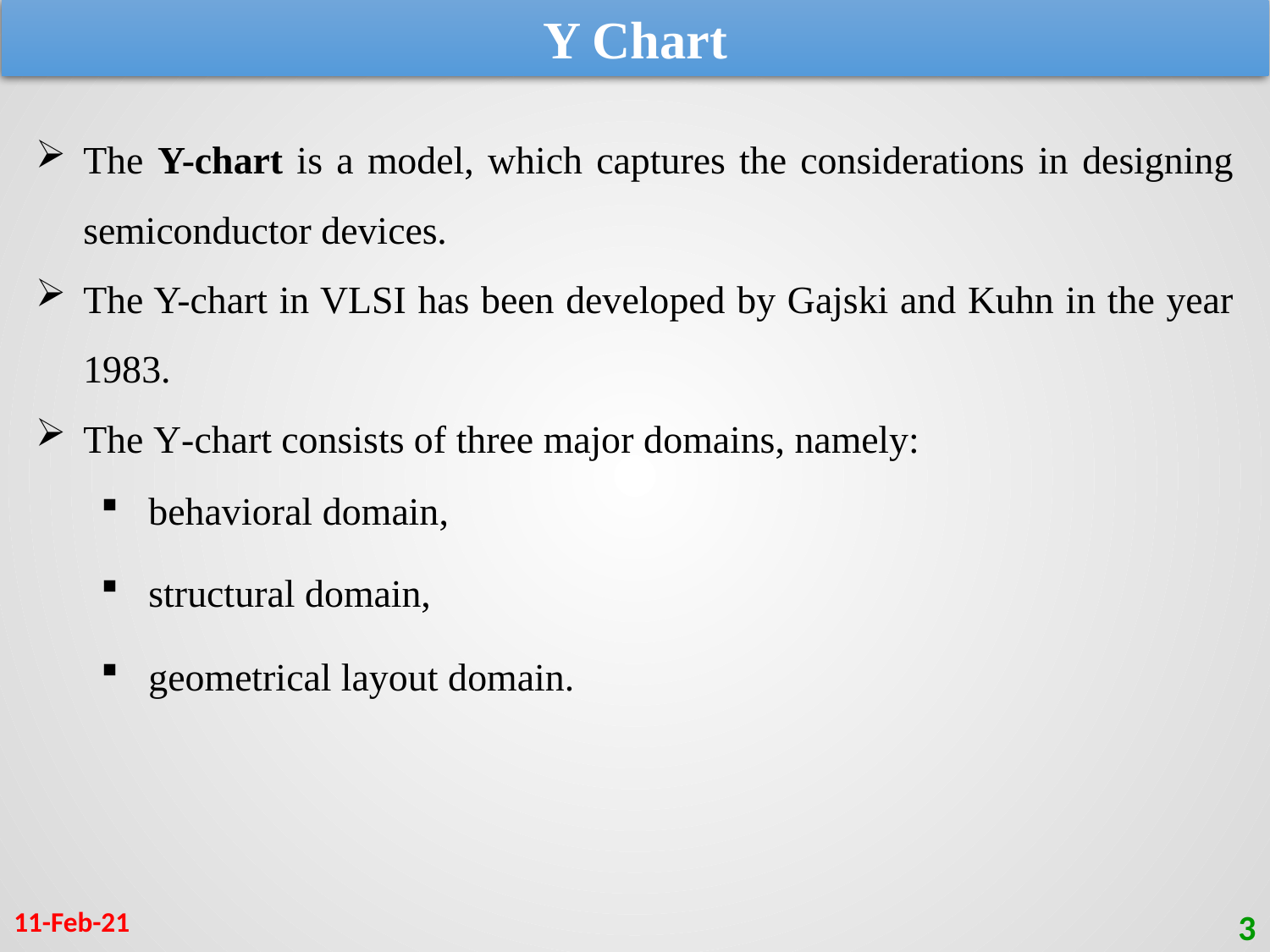

Y Chart
The Y-chart is a model, which captures the considerations in designing semiconductor devices.
The Y-chart in VLSI has been developed by Gajski and Kuhn in the year 1983.
The Y-chart consists of three major domains, namely:
behavioral domain,
structural domain,
geometrical layout domain.

11-Feb-21
3